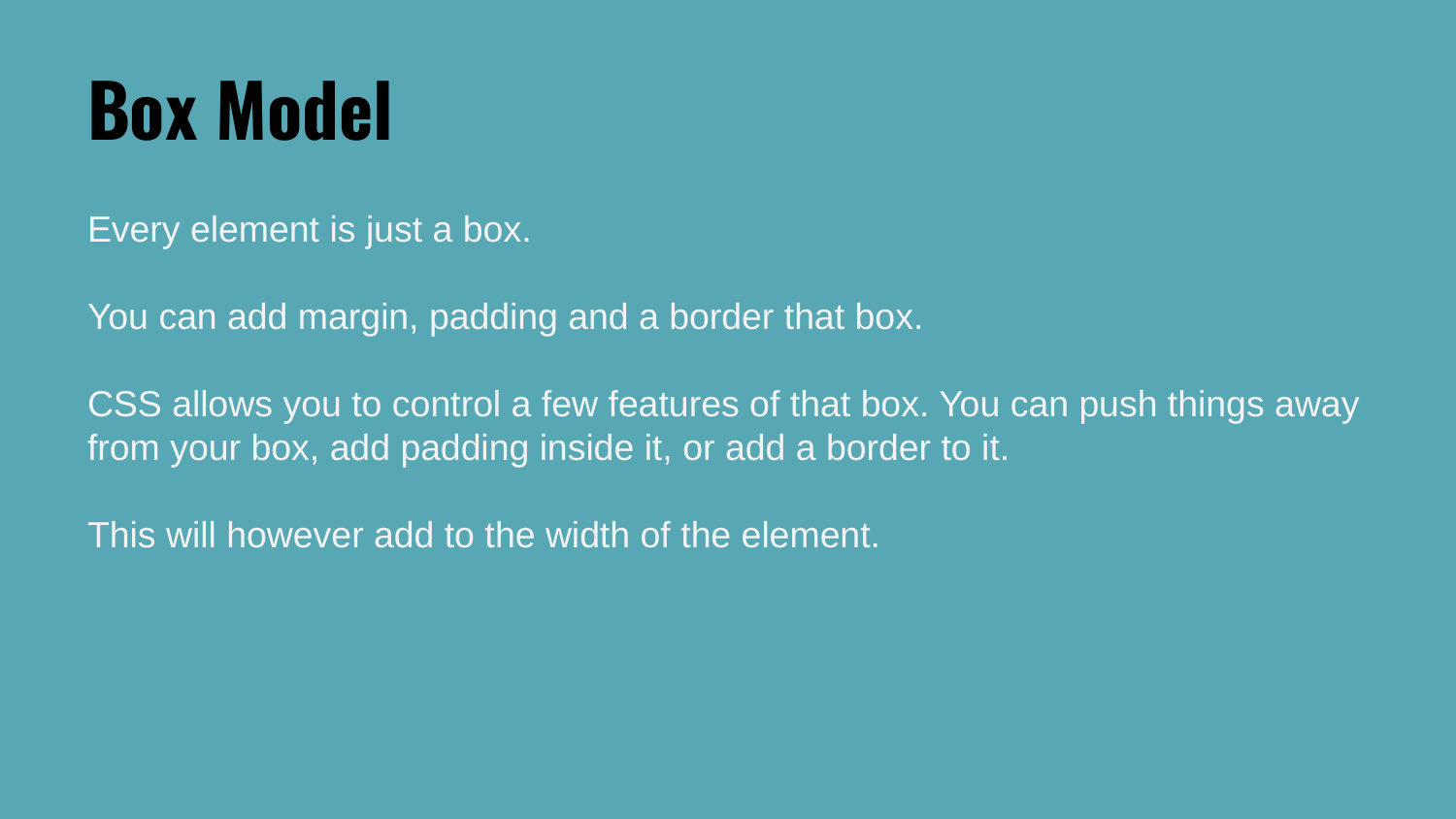

# Box Model
Every element is just a box.

You can add margin, padding and a border that box.

CSS allows you to control a few features of that box. You can push things away from your box, add padding inside it, or add a border to it.

This will however add to the width of the element.